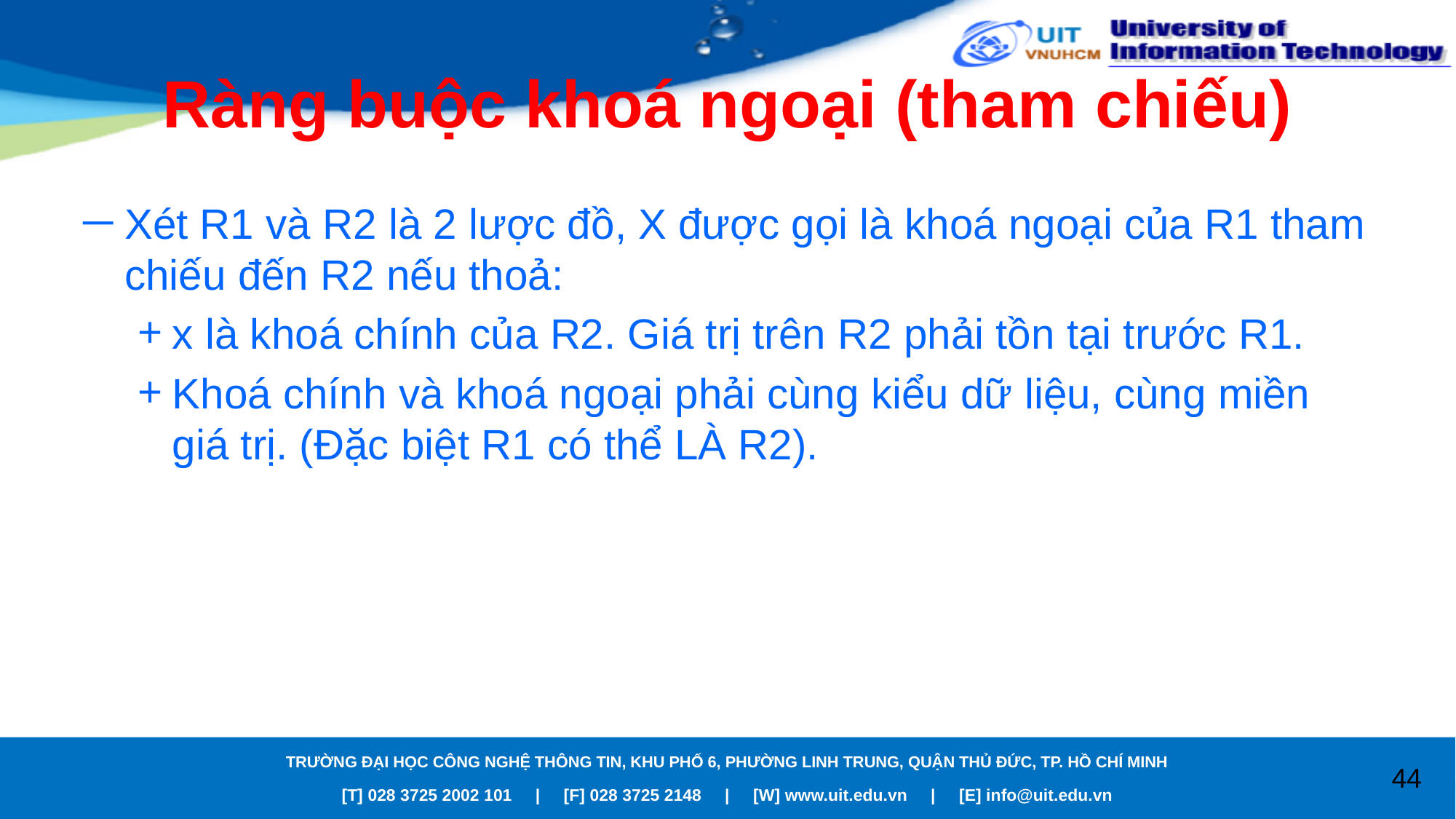

# Ràng buộc khoá ngoại (tham chiếu)
Xét R1 và R2 là 2 lược đồ, X được gọi là khoá ngoại của R1 tham chiếu đến R2 nếu thoả:
x là khoá chính của R2. Giá trị trên R2 phải tồn tại trước R1.
Khoá chính và khoá ngoại phải cùng kiểu dữ liệu, cùng miền giá trị. (Đặc biệt R1 có thể LÀ R2).